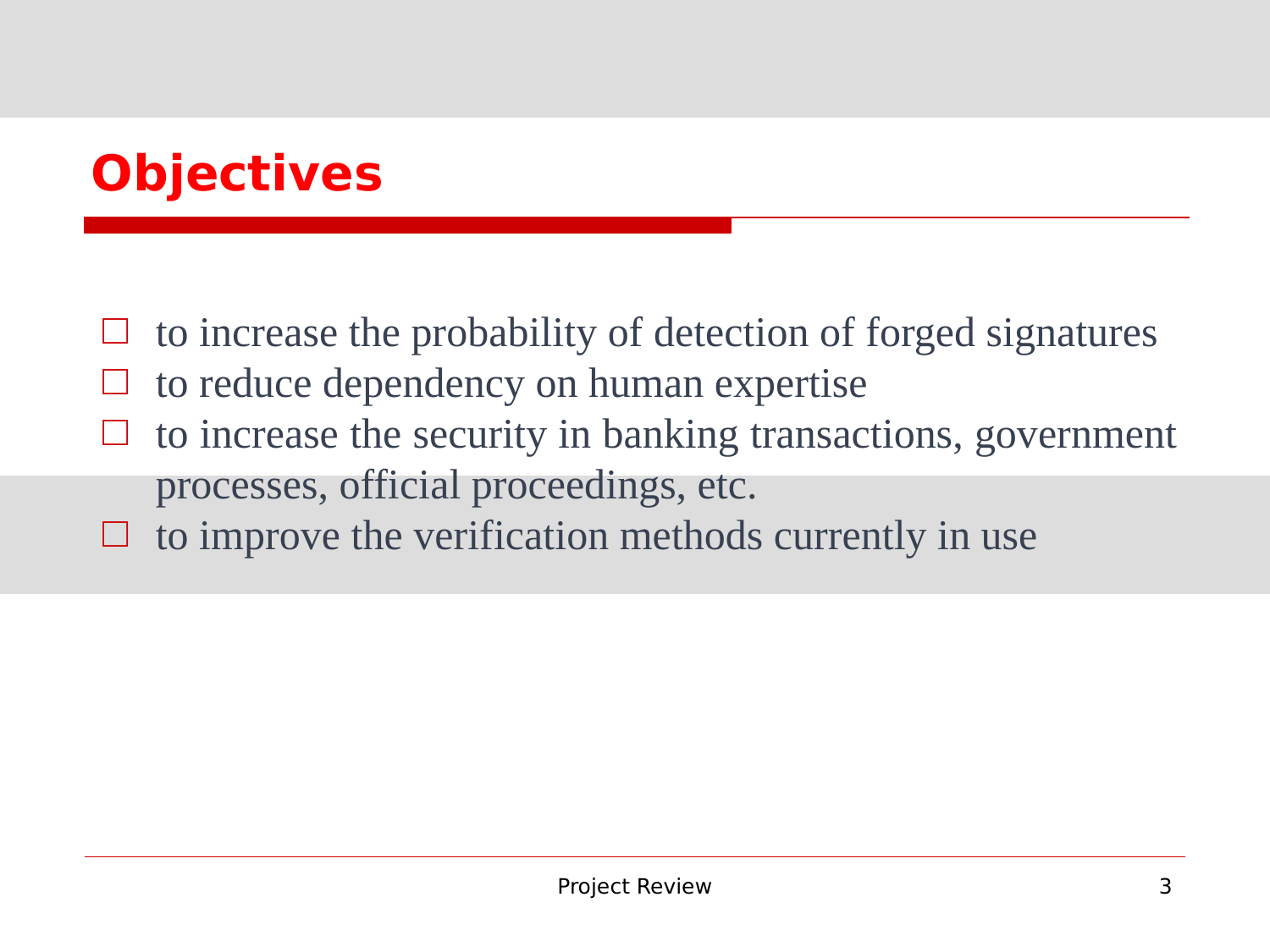

# Objectives
to increase the probability of detection of forged signatures
to reduce dependency on human expertise
to increase the security in banking transactions, government processes, official proceedings, etc.
to improve the verification methods currently in use
Project Review
3